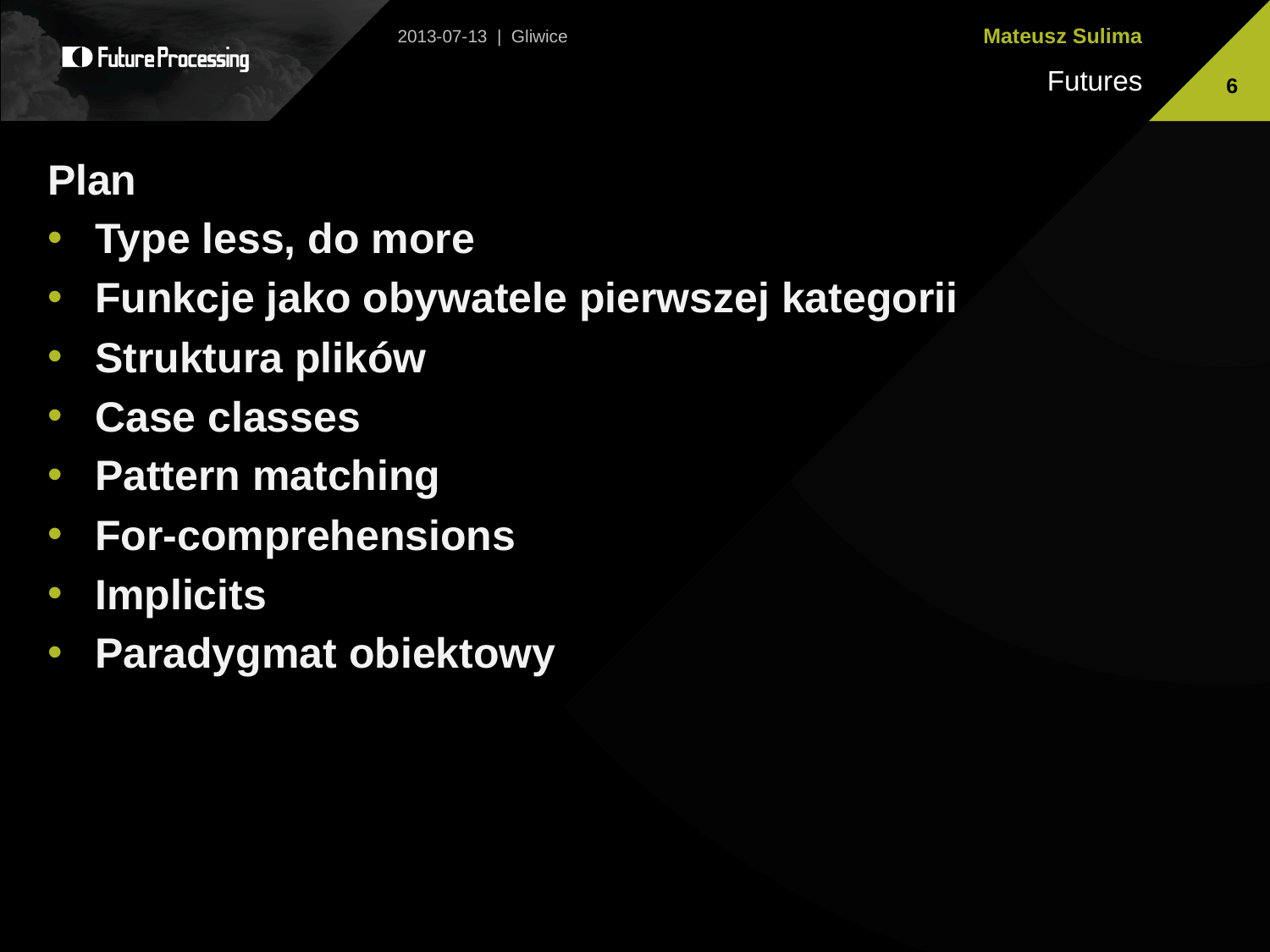

2013-07-13  |  Gliwice
6
Plan
Type less, do more
Funkcje jako obywatele pierwszej kategorii
Struktura plików
Case classes
Pattern matching
For-comprehensions
Implicits
Paradygmat obiektowy